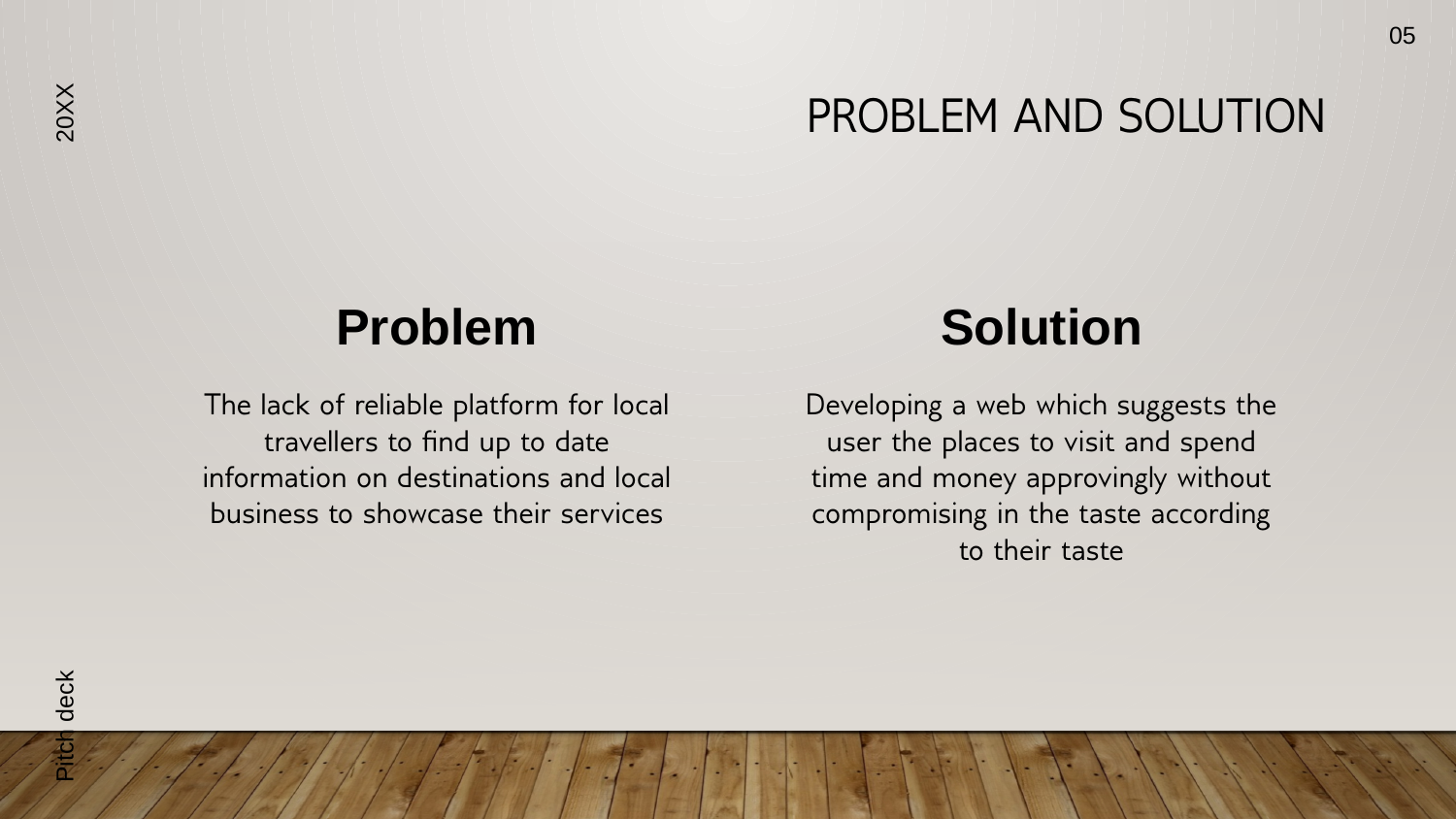

05
# Problem and solution
20XX
Problem

Solution
The lack of reliable platform for local travellers to find up to date information on destinations and local business to showcase their services

Developing a web which suggests the user the places to visit and spend time and money approvingly without compromising in the taste according to their taste
Pitch deck